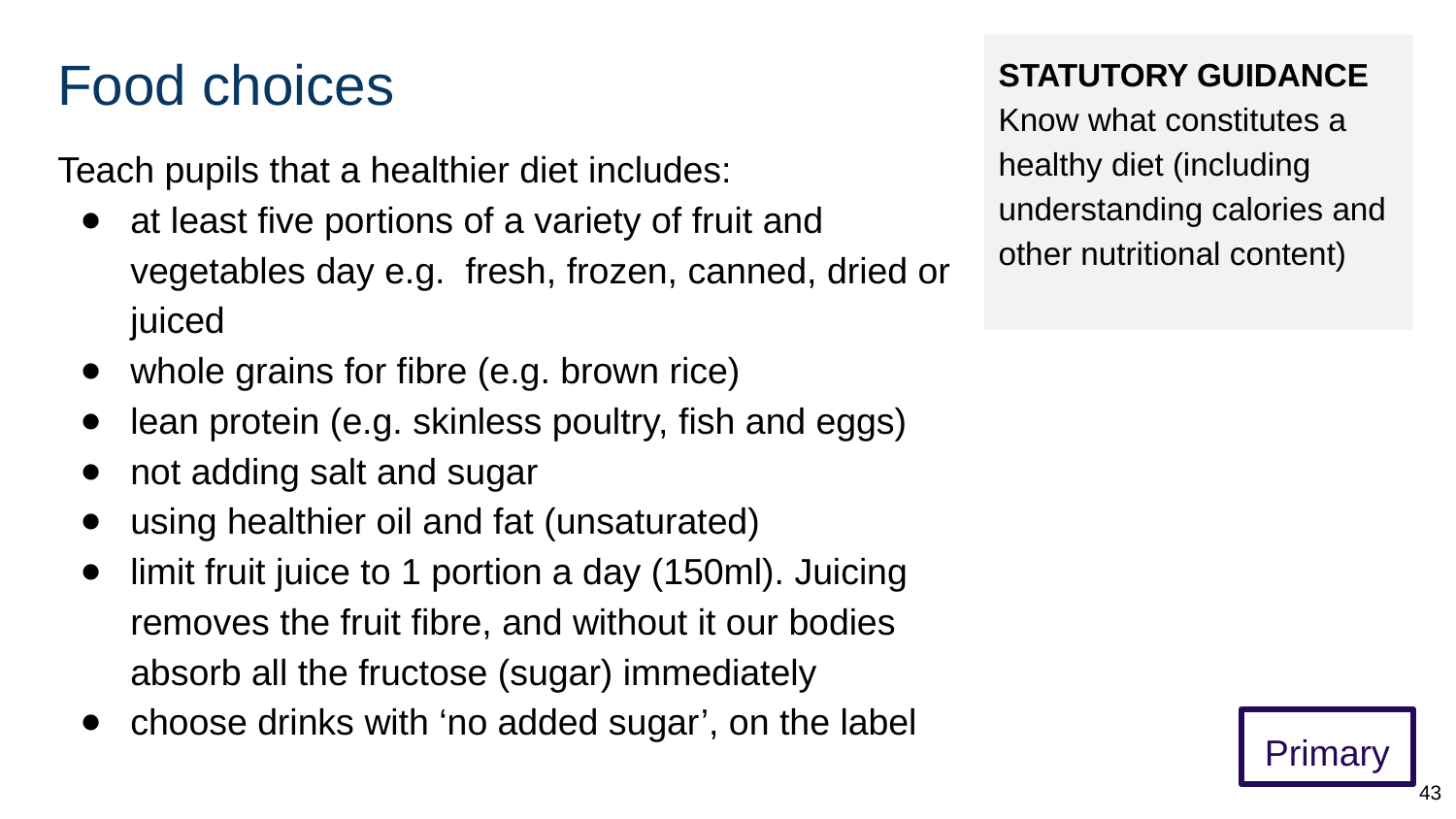

# Food choices

STATUTORY GUIDANCE
Know what constitutes a healthy diet (including understanding calories and other nutritional content)

Teach pupils that a healthier diet includes:
at least five portions of a variety of fruit and vegetables day e.g.  fresh, frozen, canned, dried or juiced
whole grains for fibre (e.g. brown rice)
lean protein (e.g. skinless poultry, fish and eggs)
not adding salt and sugar
using healthier oil and fat (unsaturated)
limit fruit juice to 1 portion a day (150ml). Juicing removes the fruit fibre, and without it our bodies absorb all the fructose (sugar) immediately
choose drinks with ‘no added sugar’, on the label
Primary
43